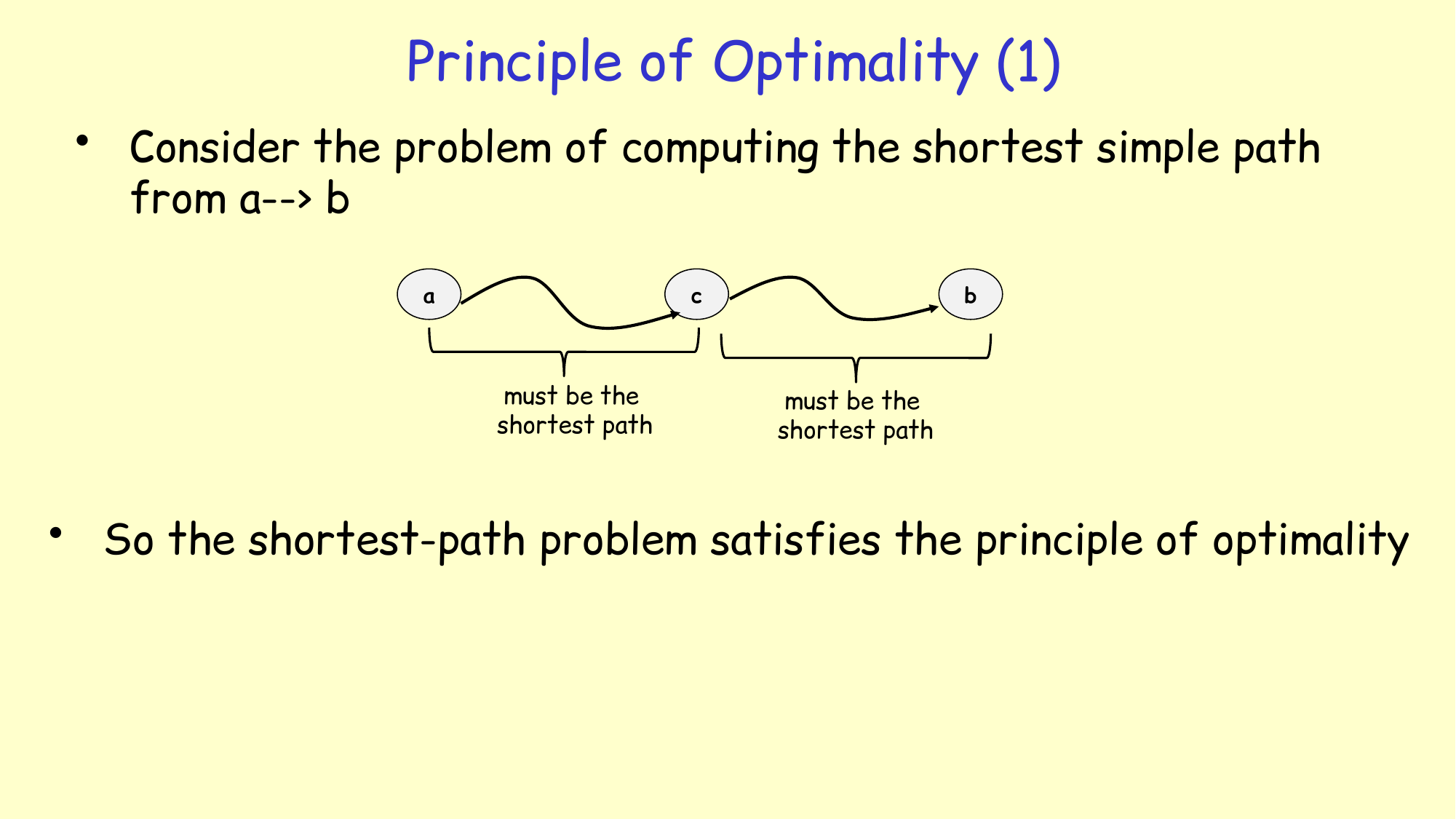

# Principle of Optimality (1)
Consider the problem of computing the shortest simple path from a--> b

a
c
b

must be the
shortest path
must be the
shortest path
So the shortest-path problem satisfies the principle of optimality